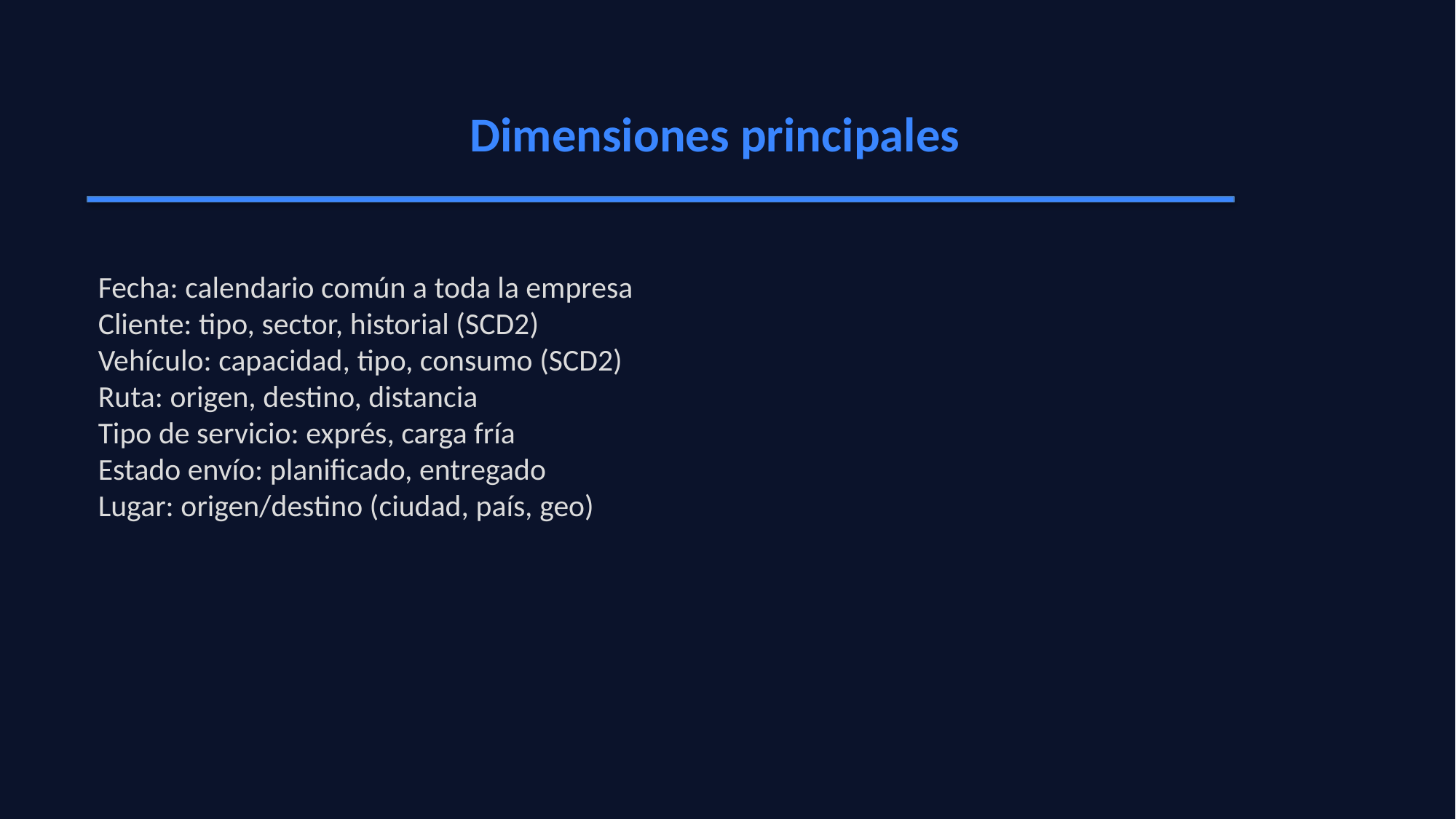

Dimensiones principales

Fecha: calendario común a toda la empresa
Cliente: tipo, sector, historial (SCD2)
Vehículo: capacidad, tipo, consumo (SCD2)
Ruta: origen, destino, distancia
Tipo de servicio: exprés, carga fría
Estado envío: planificado, entregado
Lugar: origen/destino (ciudad, país, geo)